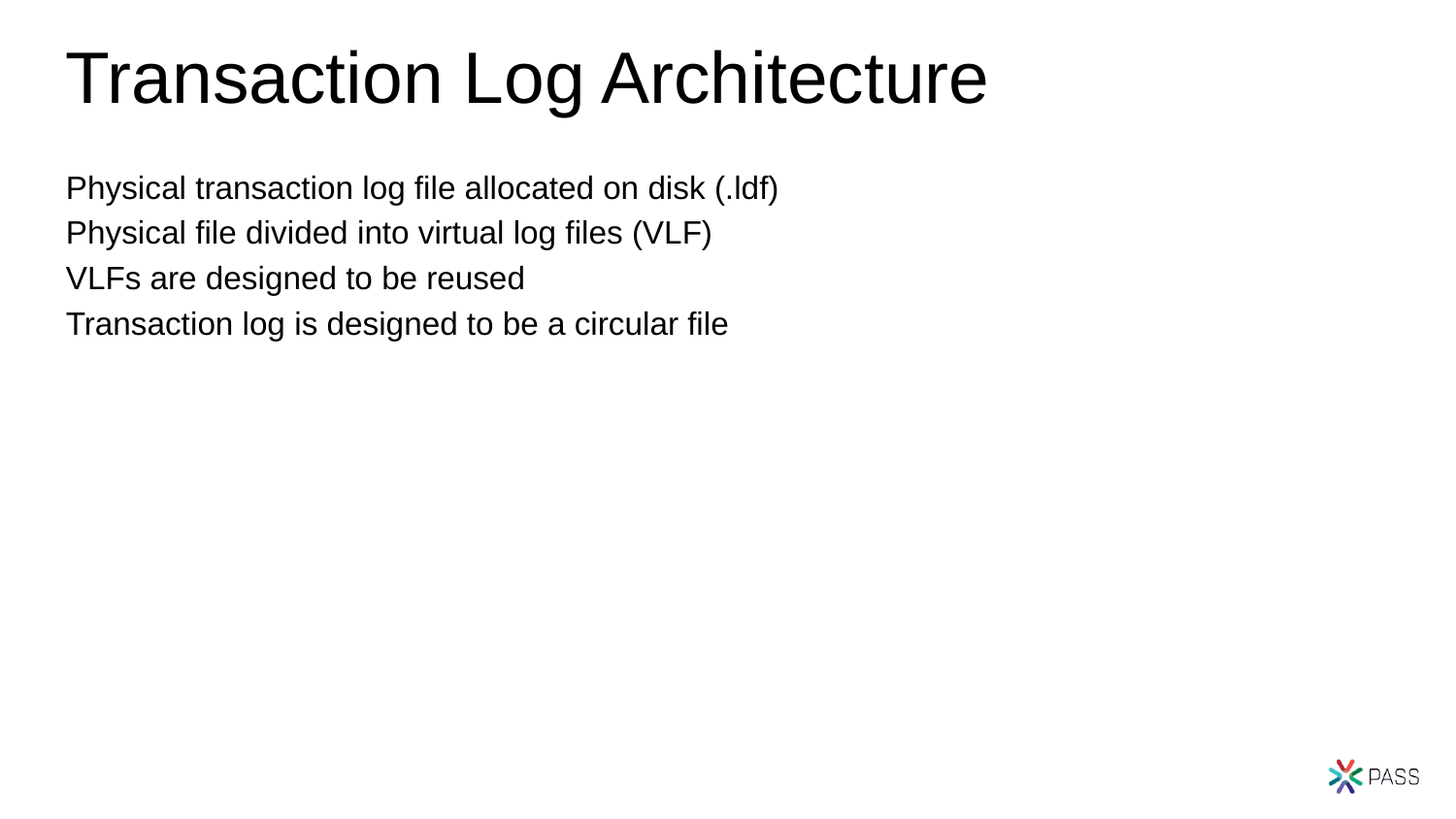

# Transaction Log Architecture
Physical transaction log file allocated on disk (.ldf)
Physical file divided into virtual log files (VLF)
VLFs are designed to be reused
Transaction log is designed to be a circular file